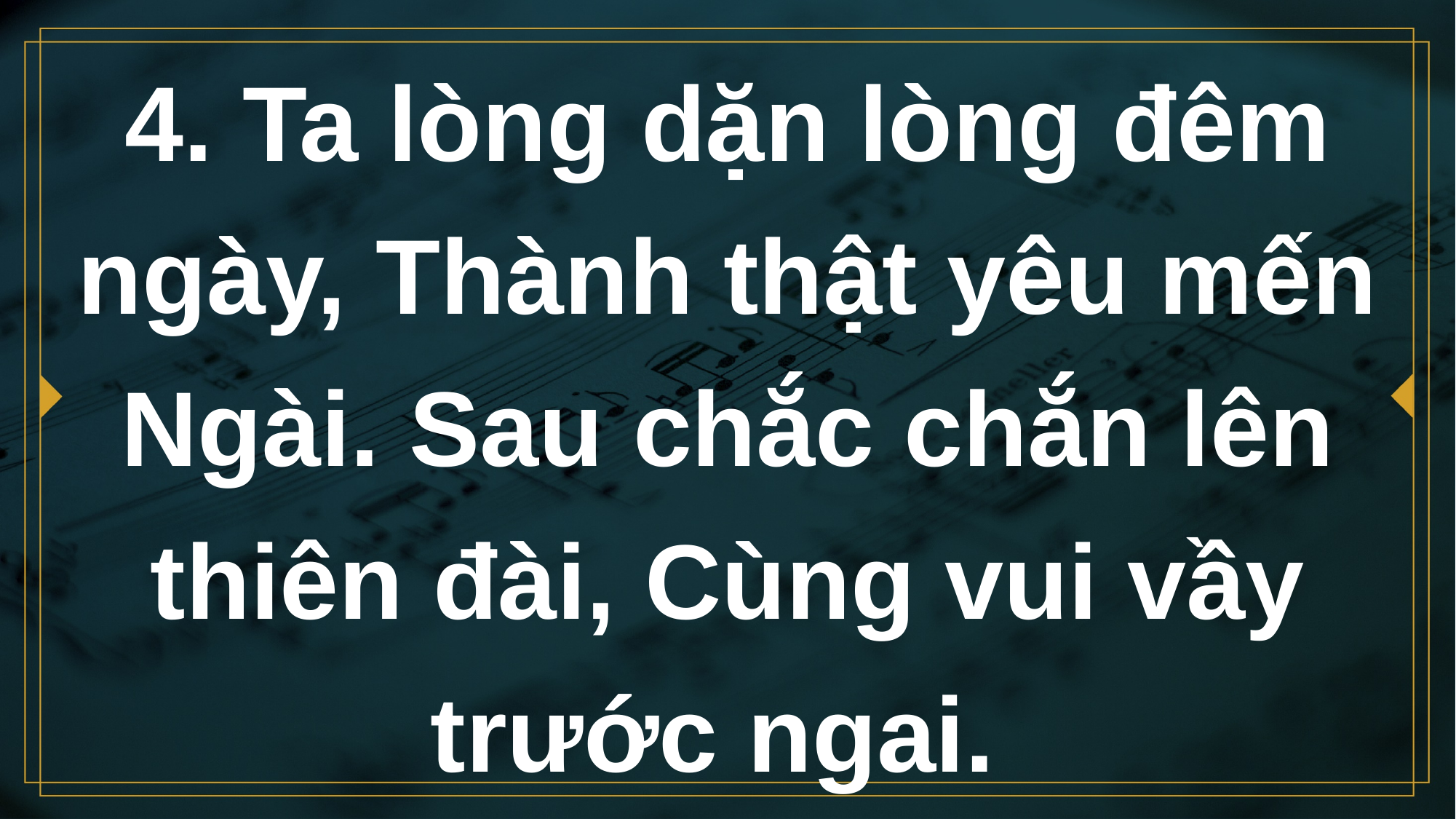

# 4. Ta lòng dặn lòng đêm ngày, Thành thật yêu mến Ngài. Sau chắc chắn lên thiên đài, Cùng vui vầy trước ngai.